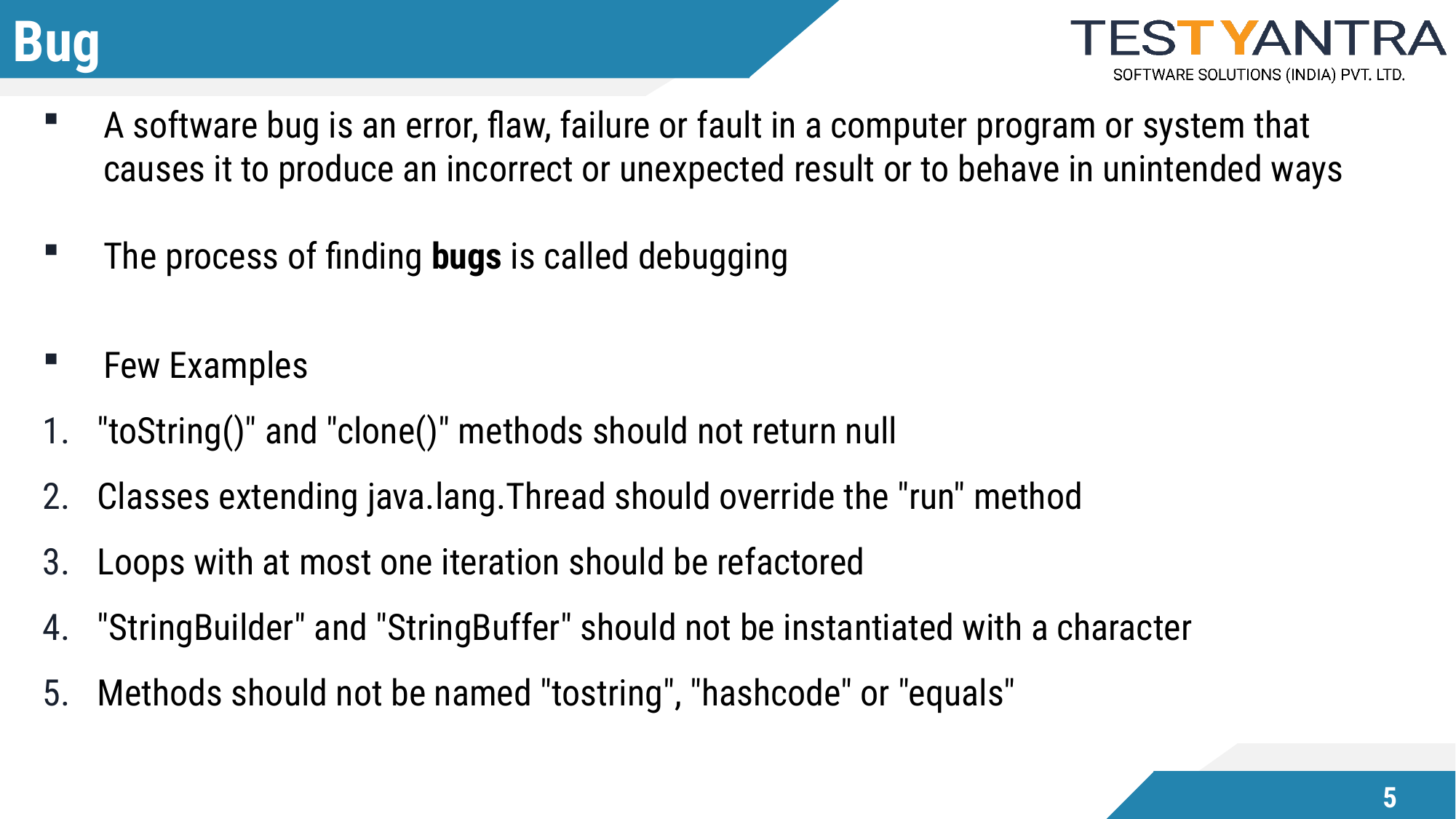

# Bug
A software bug is an error, flaw, failure or fault in a computer program or system that causes it to produce an incorrect or unexpected result or to behave in unintended ways

The process of finding bugs is called debugging

Few Examples
"toString()" and "clone()" methods should not return null
Classes extending java.lang.Thread should override the "run" method
Loops with at most one iteration should be refactored
"StringBuilder" and "StringBuffer" should not be instantiated with a character
Methods should not be named "tostring", "hashcode" or "equals"
5